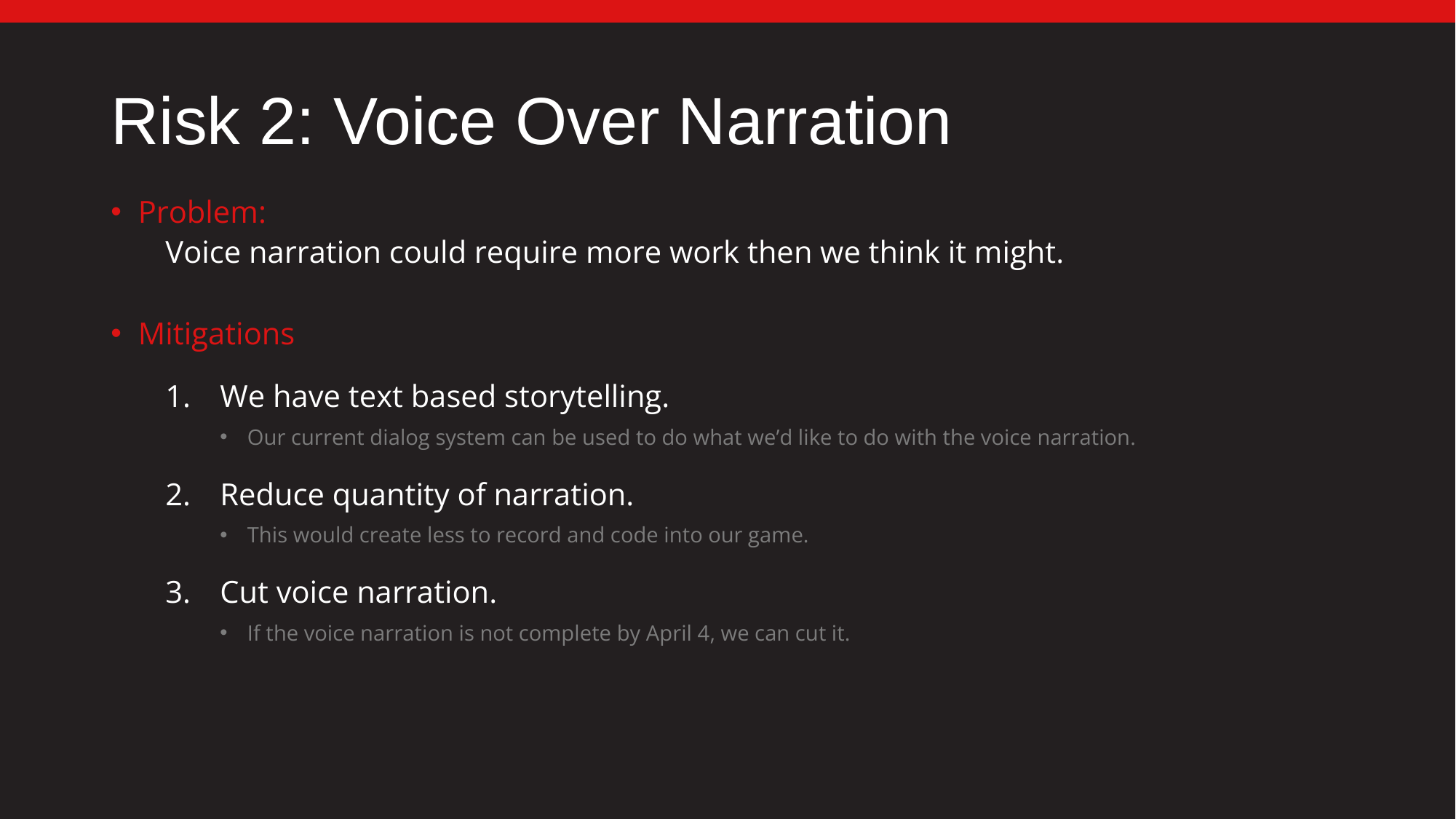

# Risk 2: Voice Over Narration
Problem:
Voice narration could require more work then we think it might.

Mitigations
We have text based storytelling.
Our current dialog system can be used to do what we’d like to do with the voice narration.
Reduce quantity of narration.
This would create less to record and code into our game.
Cut voice narration.
If the voice narration is not complete by April 4, we can cut it.